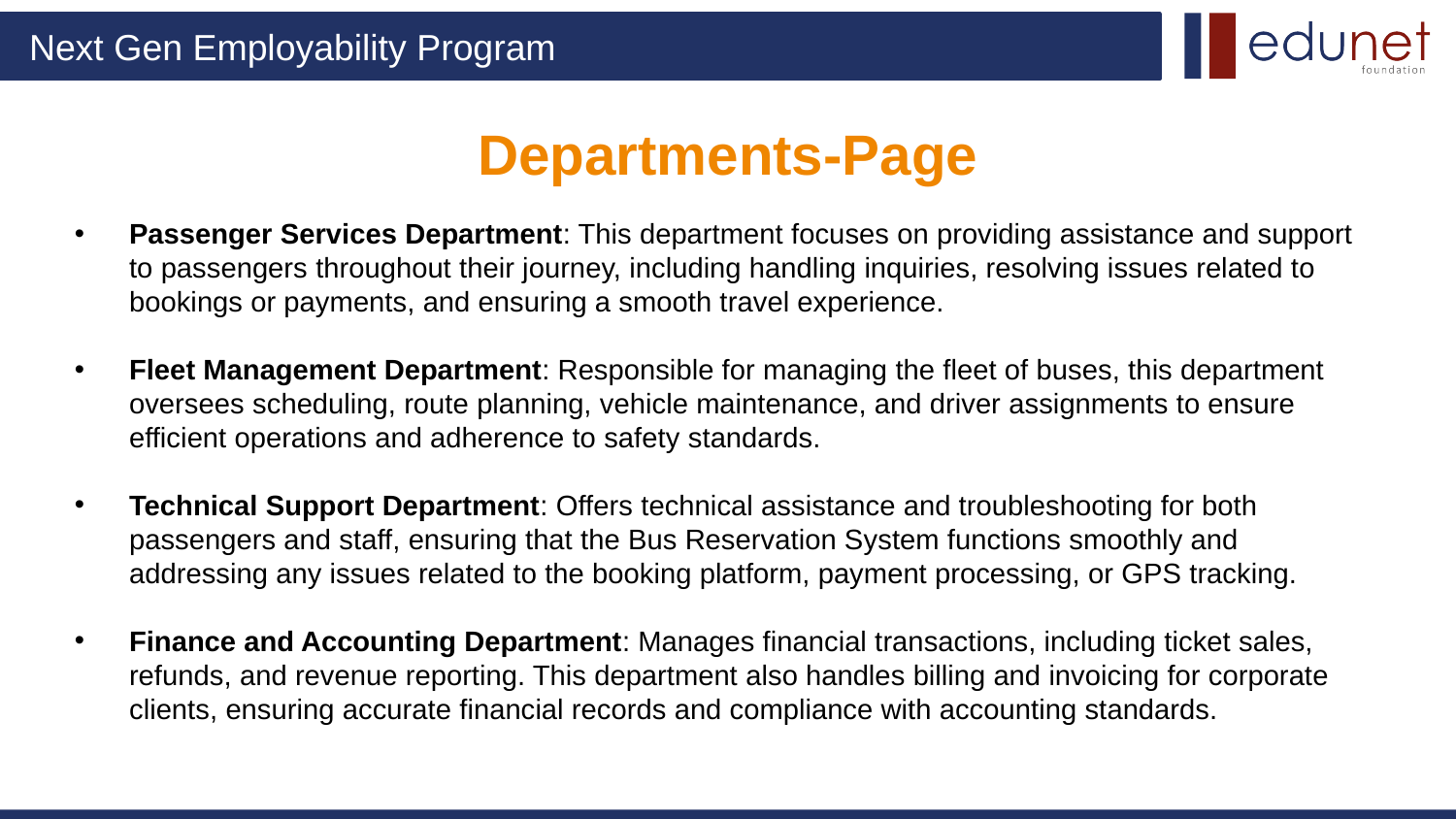

# Departments-Page
Passenger Services Department: This department focuses on providing assistance and support to passengers throughout their journey, including handling inquiries, resolving issues related to bookings or payments, and ensuring a smooth travel experience.

Fleet Management Department: Responsible for managing the fleet of buses, this department oversees scheduling, route planning, vehicle maintenance, and driver assignments to ensure efficient operations and adherence to safety standards.

Technical Support Department: Offers technical assistance and troubleshooting for both passengers and staff, ensuring that the Bus Reservation System functions smoothly and addressing any issues related to the booking platform, payment processing, or GPS tracking.

Finance and Accounting Department: Manages financial transactions, including ticket sales, refunds, and revenue reporting. This department also handles billing and invoicing for corporate clients, ensuring accurate financial records and compliance with accounting standards.